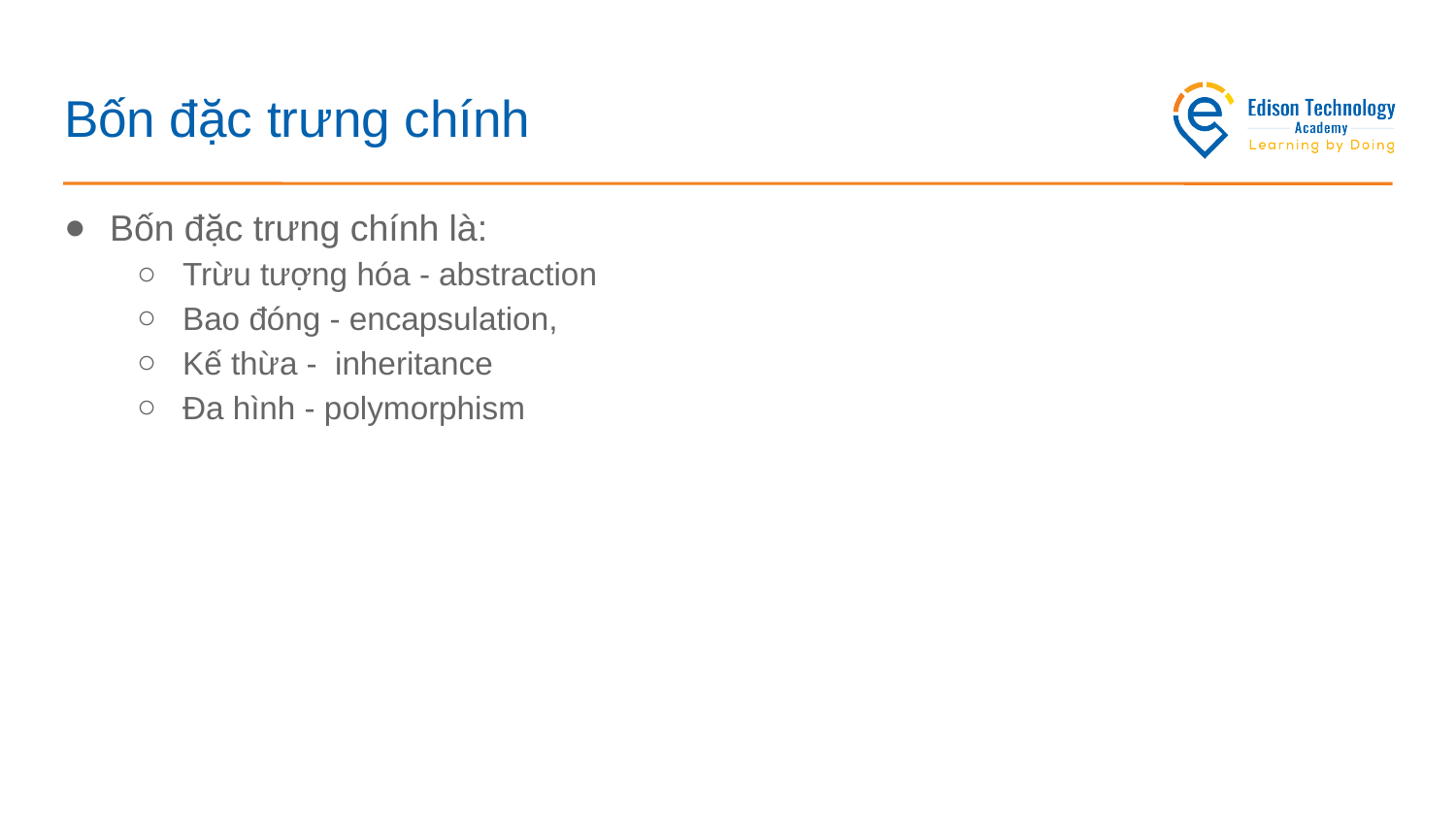

# Bốn đặc trưng chính
Bốn đặc trưng chính là:
Trừu tượng hóa - abstraction
Bao đóng - encapsulation,
Kế thừa -  inheritance
Đa hình - polymorphism